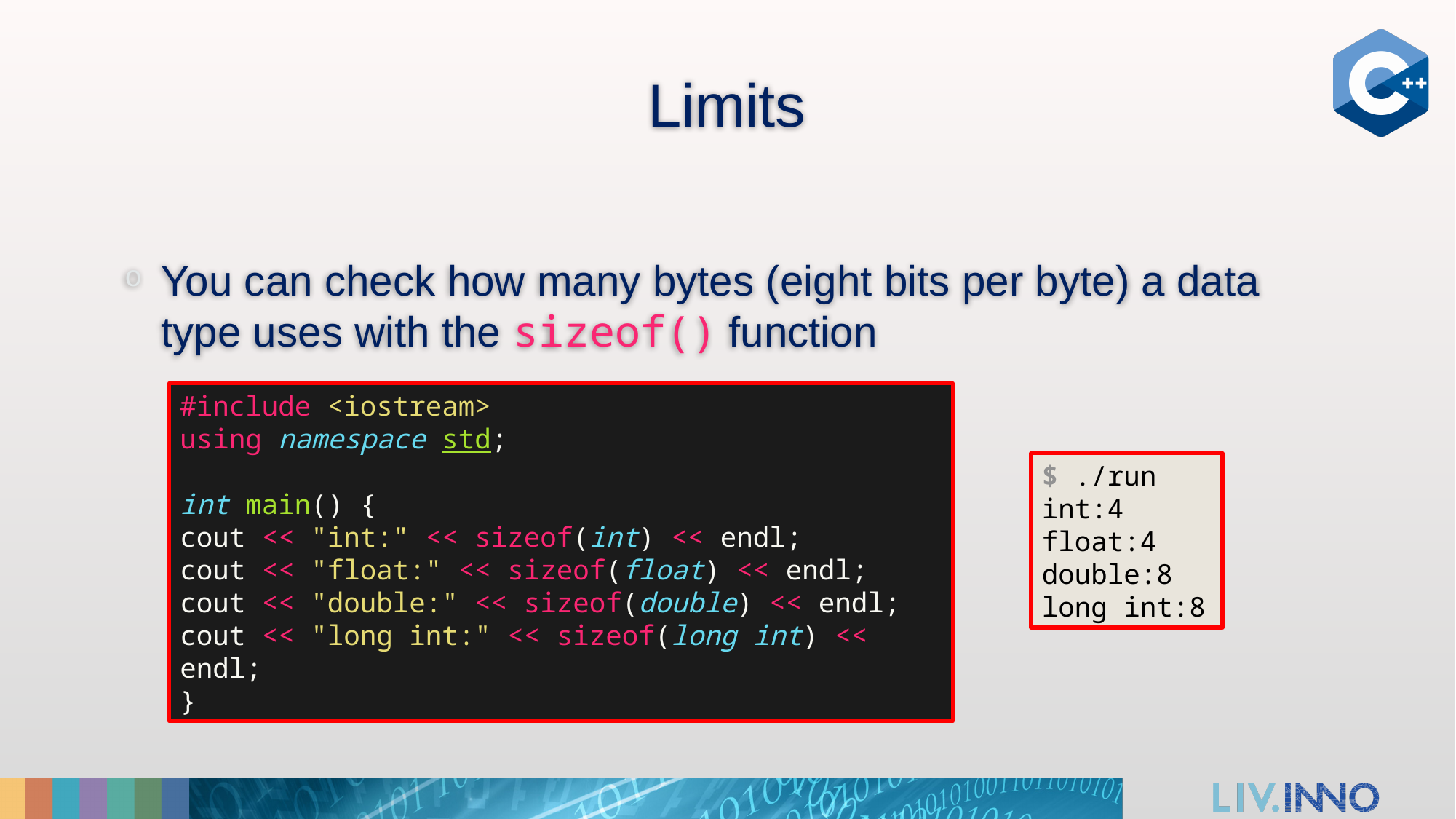

# Limits
You can check how many bytes (eight bits per byte) a data type uses with the sizeof() function

#include <iostream>
using namespace std;
int main() {
cout << "int:" << sizeof(int) << endl;
cout << "float:" << sizeof(float) << endl;
cout << "double:" << sizeof(double) << endl;
cout << "long int:" << sizeof(long int) << endl;
}
$ ./run
int:4
float:4
double:8
long int:8